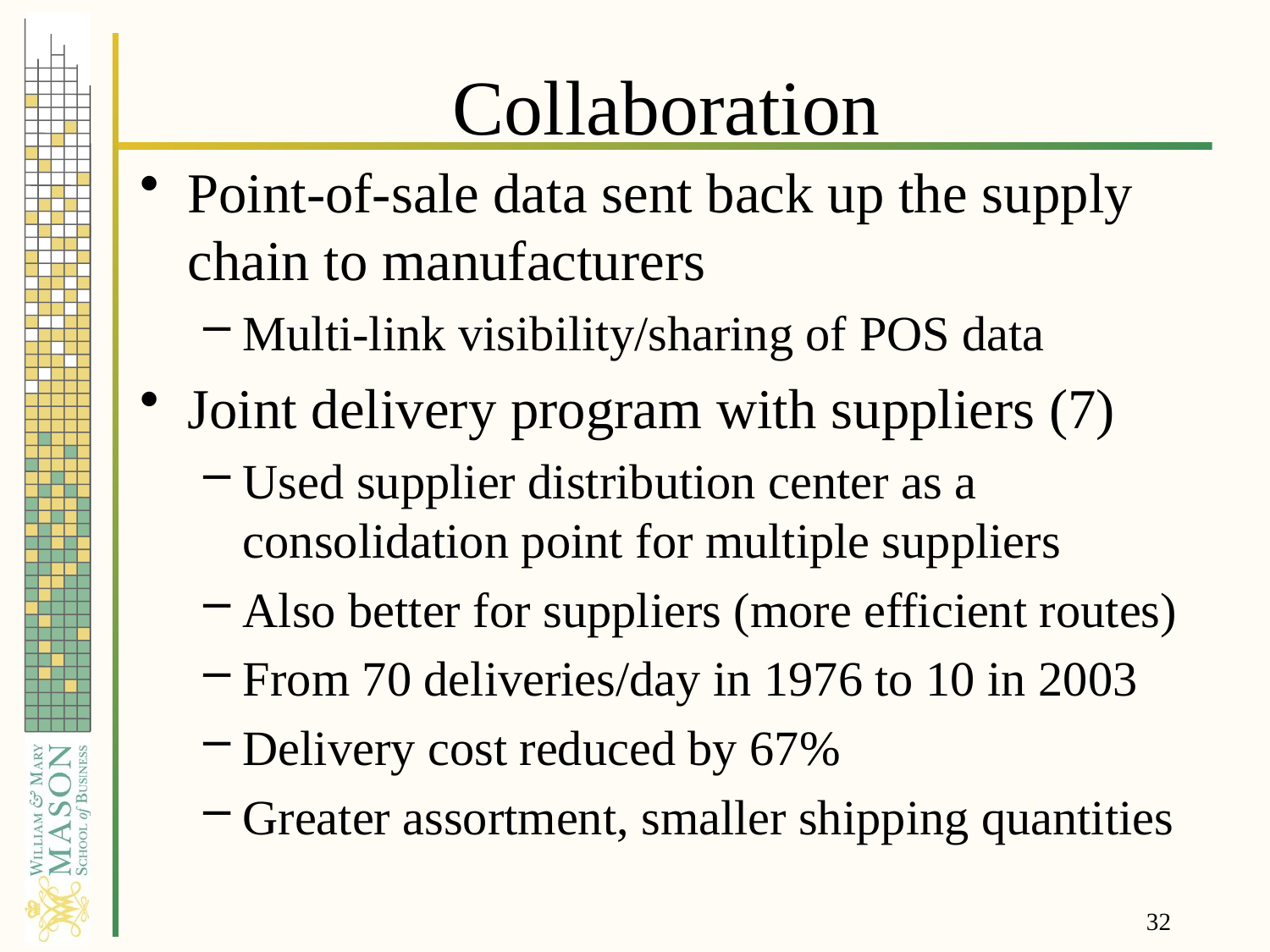

# Collaboration
Point-of-sale data sent back up the supply chain to manufacturers
Multi-link visibility/sharing of POS data
Joint delivery program with suppliers (7)
Used supplier distribution center as a consolidation point for multiple suppliers
Also better for suppliers (more efficient routes)
From 70 deliveries/day in 1976 to 10 in 2003
Delivery cost reduced by 67%
Greater assortment, smaller shipping quantities
32